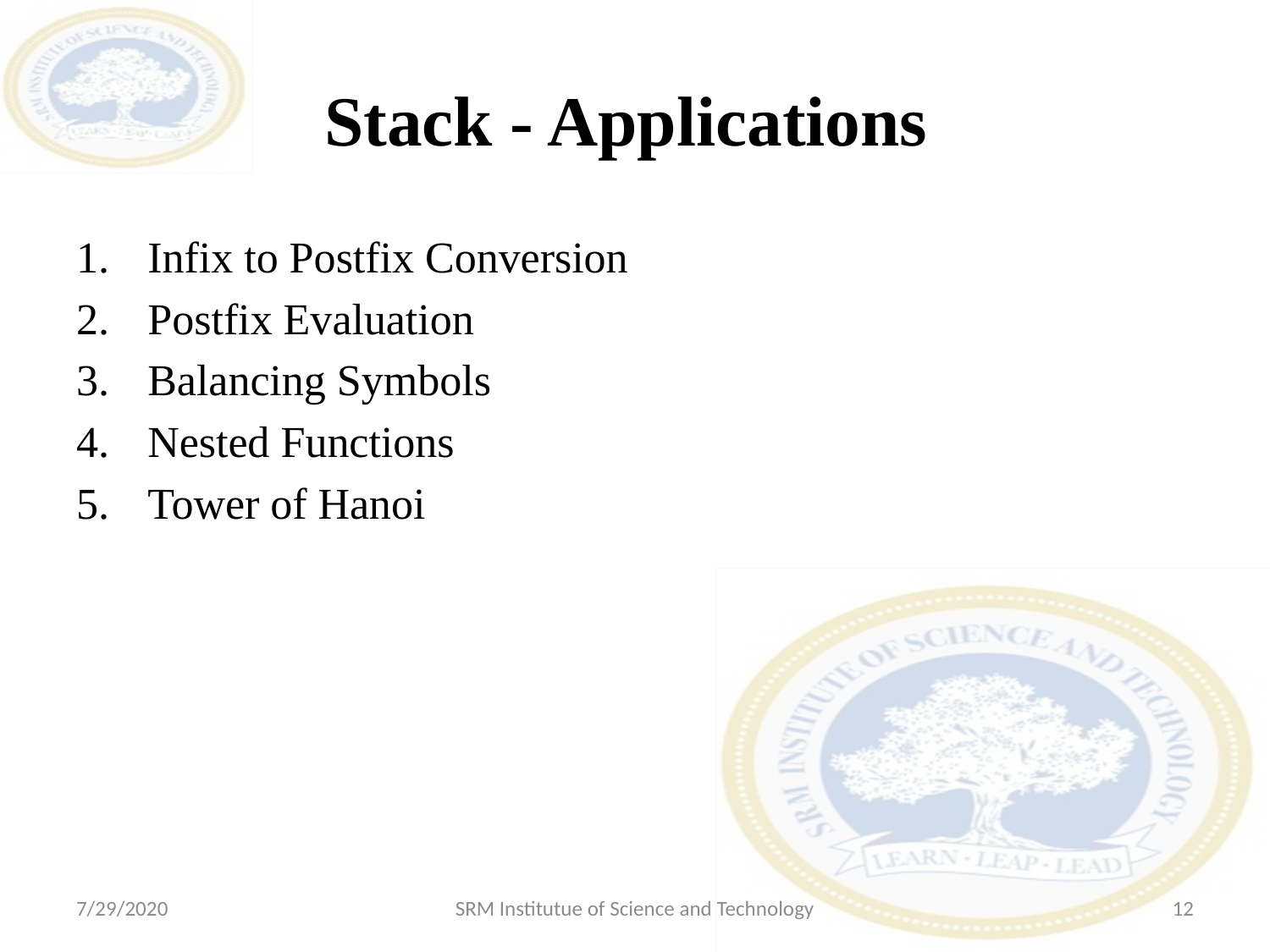

# Stack - Applications
Infix to Postfix Conversion
Postfix Evaluation
Balancing Symbols
Nested Functions
Tower of Hanoi

7/29/2020
SRM Institutue of Science and Technology
12